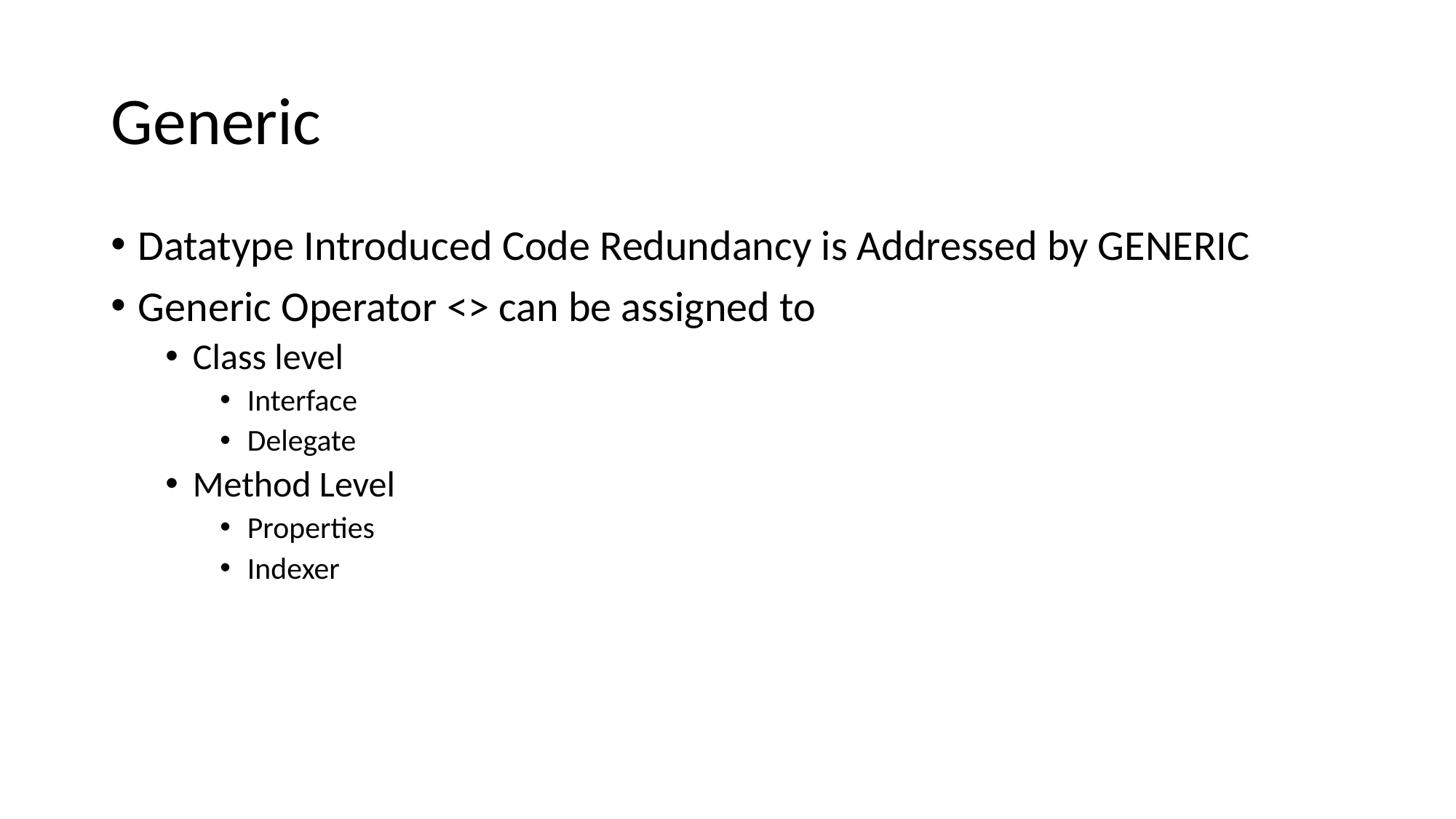

# Generic
Datatype Introduced Code Redundancy is Addressed by GENERIC
Generic Operator <> can be assigned to
Class level
Interface
Delegate
Method Level
Properties
Indexer